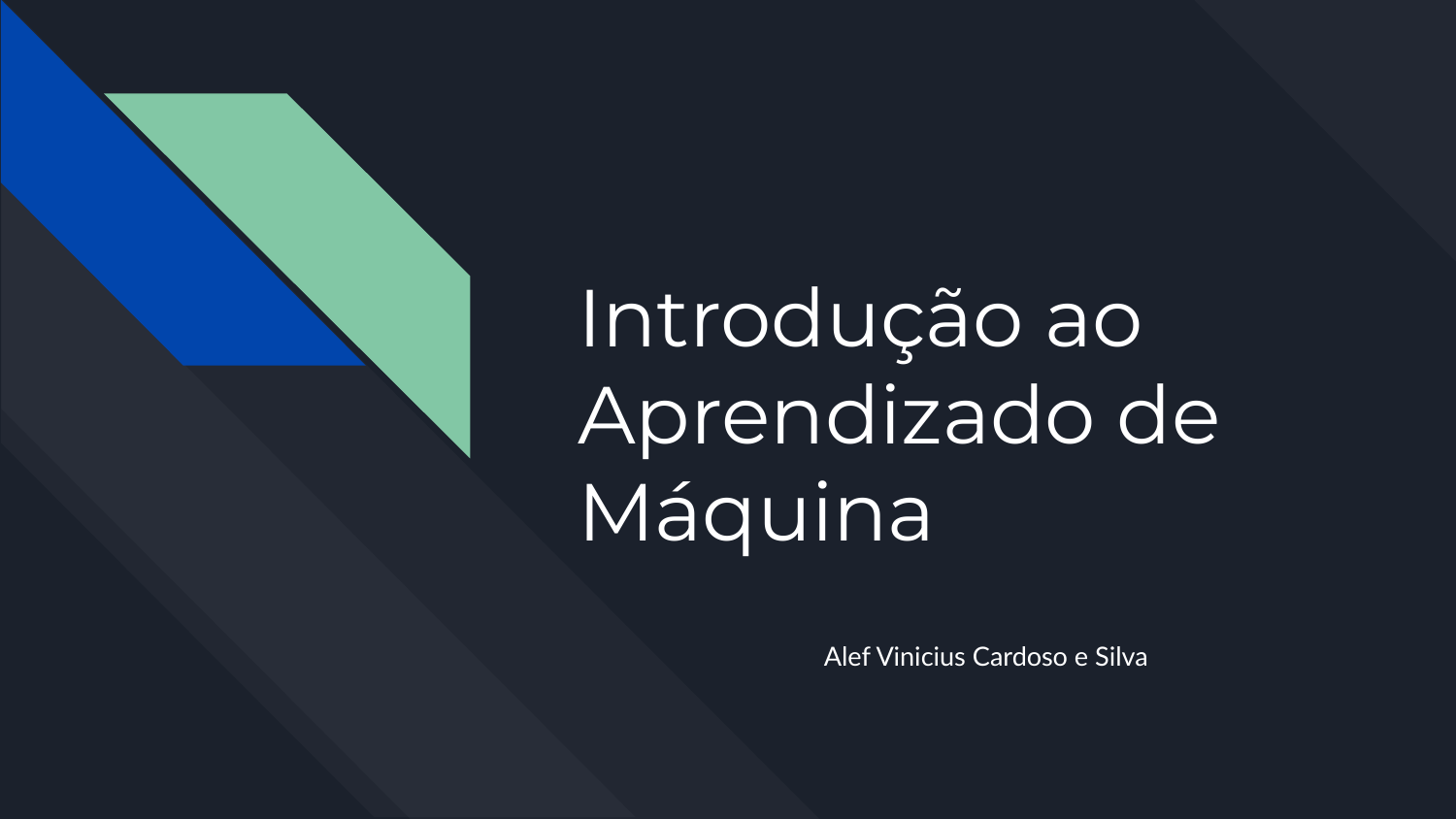

# Introdução ao Aprendizado de Máquina
Alef Vinicius Cardoso e Silva